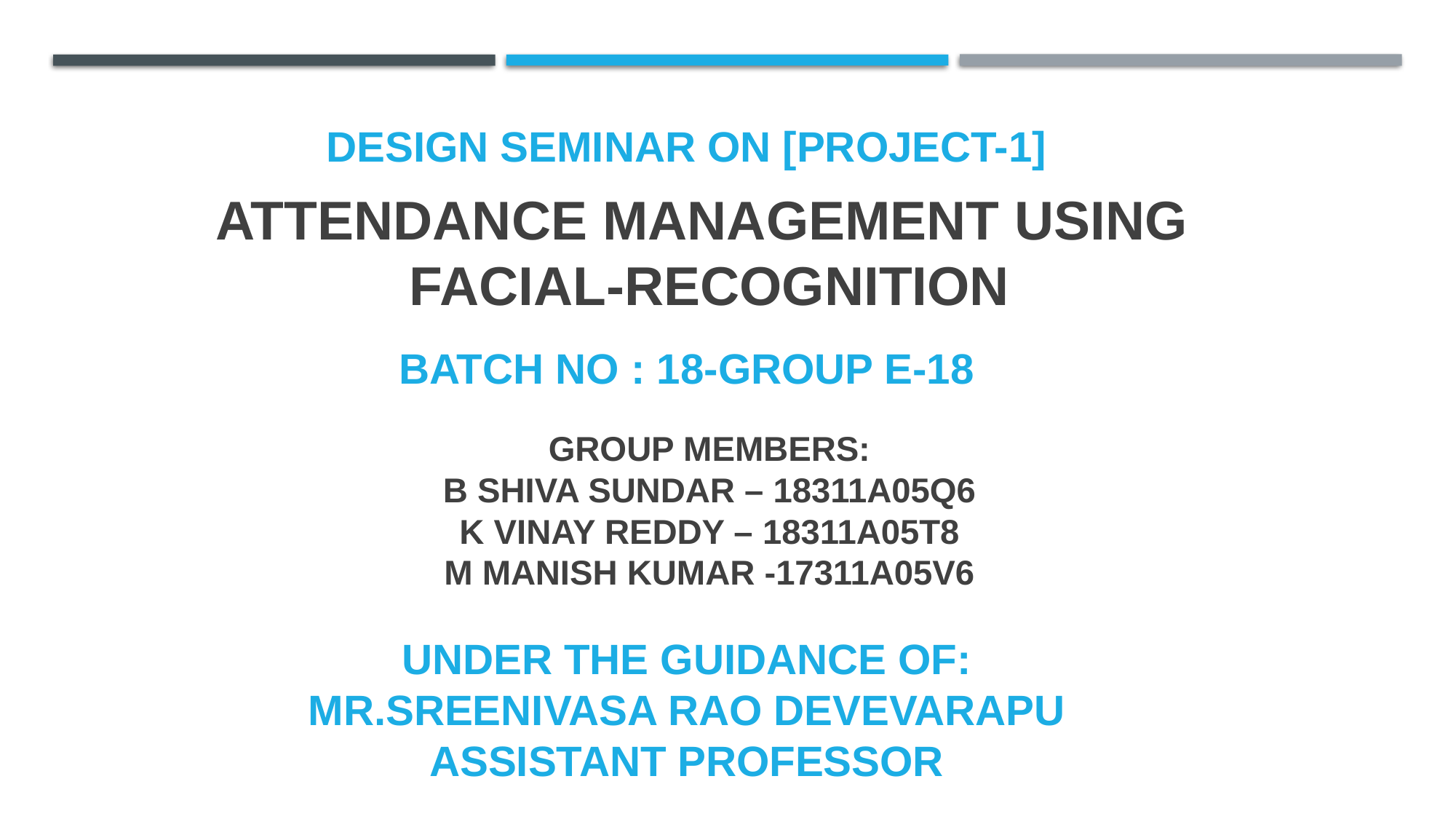

DESIGN SEMINAR ON [project-1]

# ATTENDANCE MANAGEMENT USING FACIAL-RECOGNITION
Batch no : 18-group e-18

Group members:
B shiva sundar – 18311a05q6
K vinay reddy – 18311a05t8
M manish kumar -17311a05v6
Under the guidance of:
Mr.sreenivasa rao devevarapu
Assistant professor